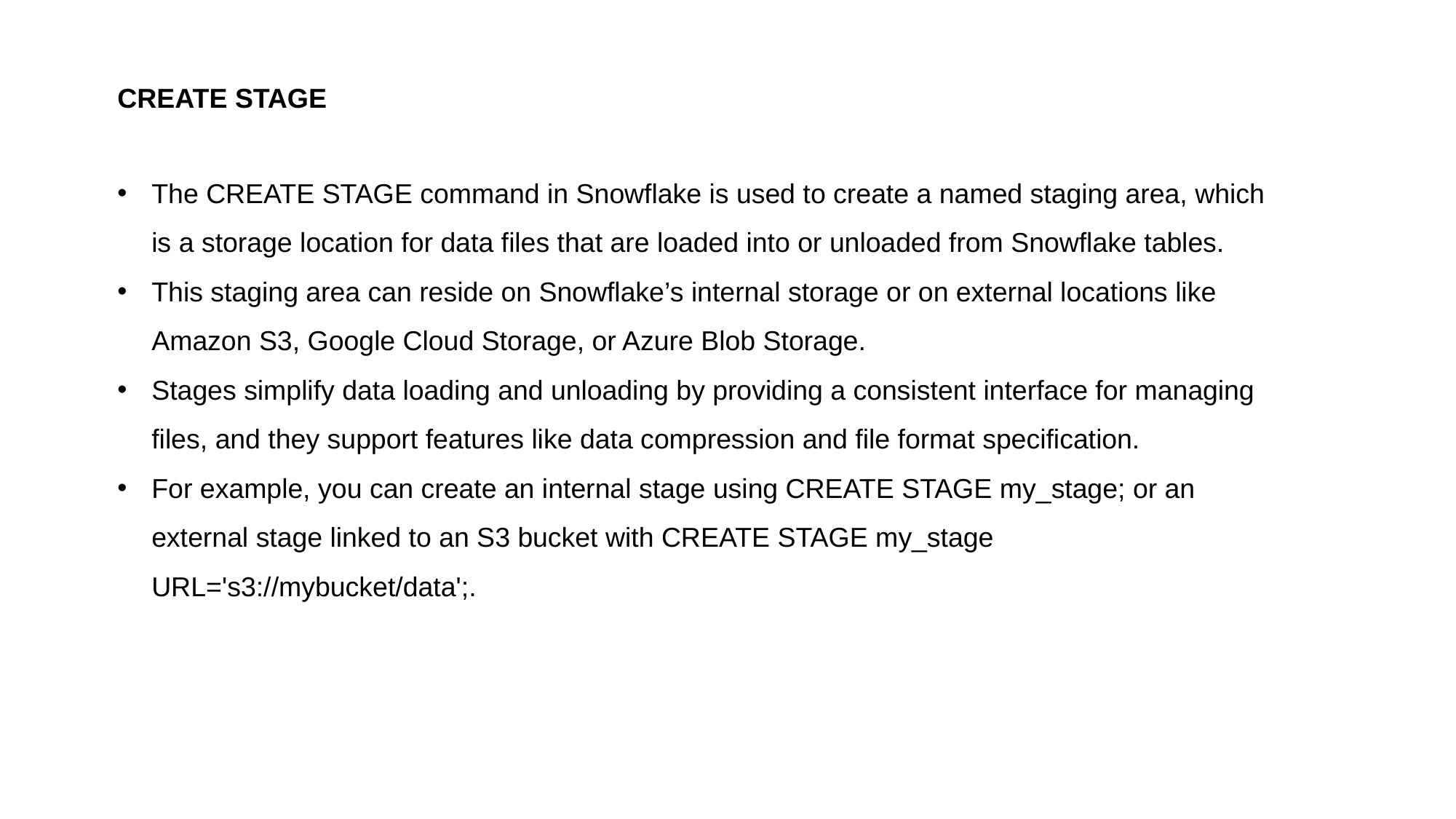

CREATE STAGE
The CREATE STAGE command in Snowflake is used to create a named staging area, which is a storage location for data files that are loaded into or unloaded from Snowflake tables.
This staging area can reside on Snowflake’s internal storage or on external locations like Amazon S3, Google Cloud Storage, or Azure Blob Storage.
Stages simplify data loading and unloading by providing a consistent interface for managing files, and they support features like data compression and file format specification.
For example, you can create an internal stage using CREATE STAGE my_stage; or an external stage linked to an S3 bucket with CREATE STAGE my_stage URL='s3://mybucket/data';.